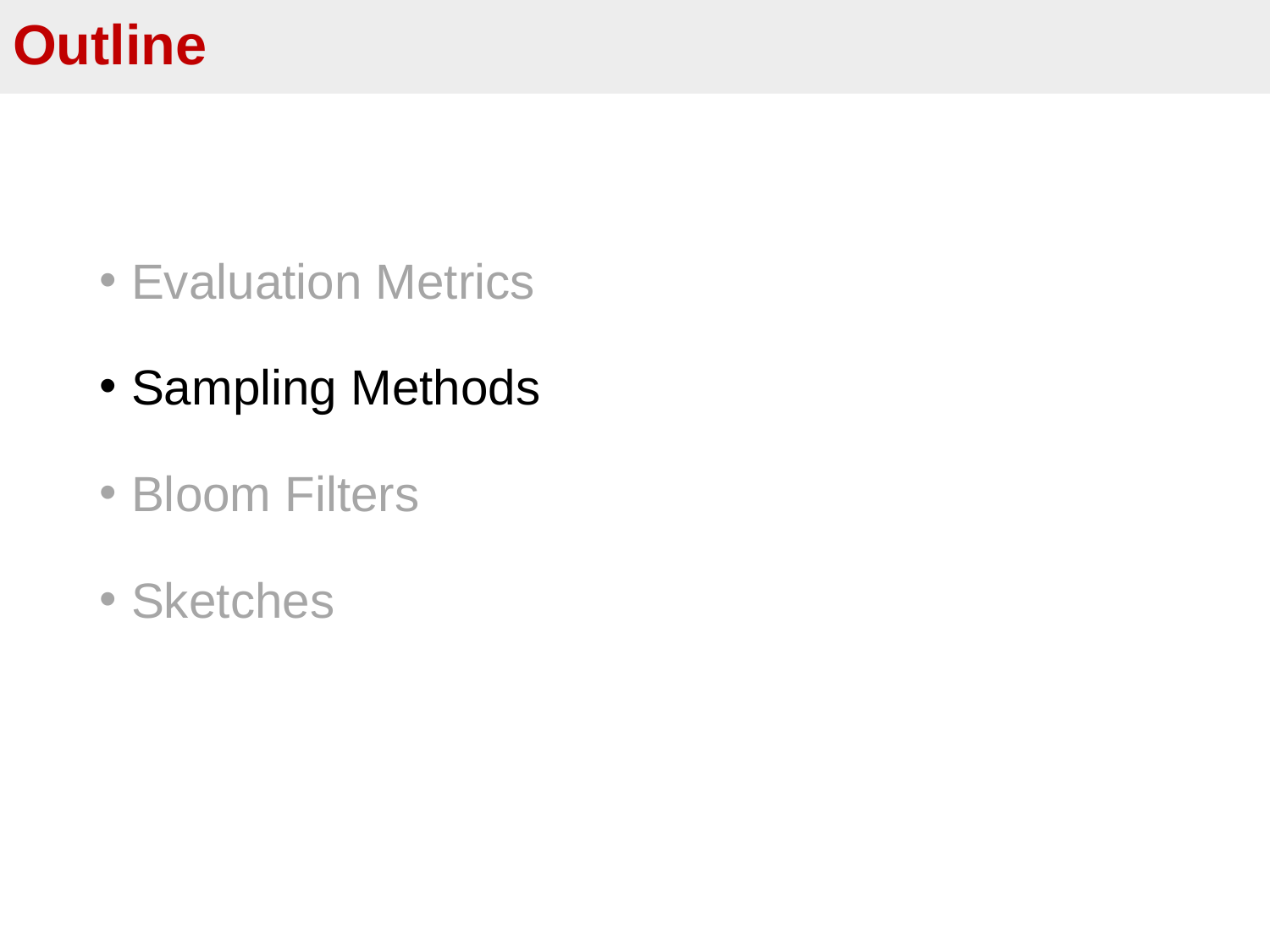

# Outline
Evaluation Metrics
Sampling Methods
Bloom Filters
Sketches